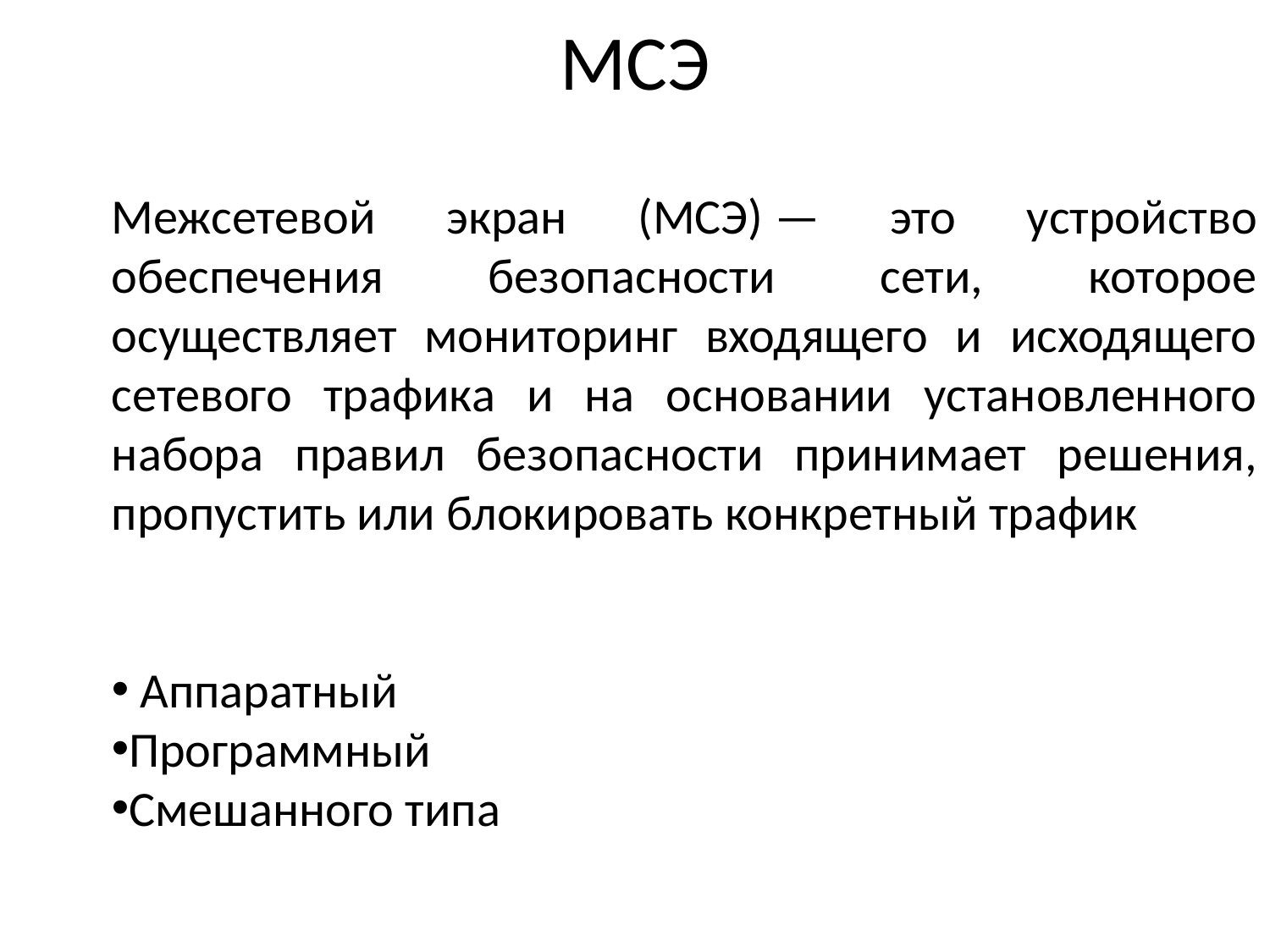

# МСЭ
Межсетевой экран (МСЭ) — это устройство обеспечения безопасности сети, которое осуществляет мониторинг входящего и исходящего сетевого трафика и на основании установленного набора правил безопасности принимает решения, пропустить или блокировать конкретный трафик

 Аппаратный
Программный
Смешанного типа